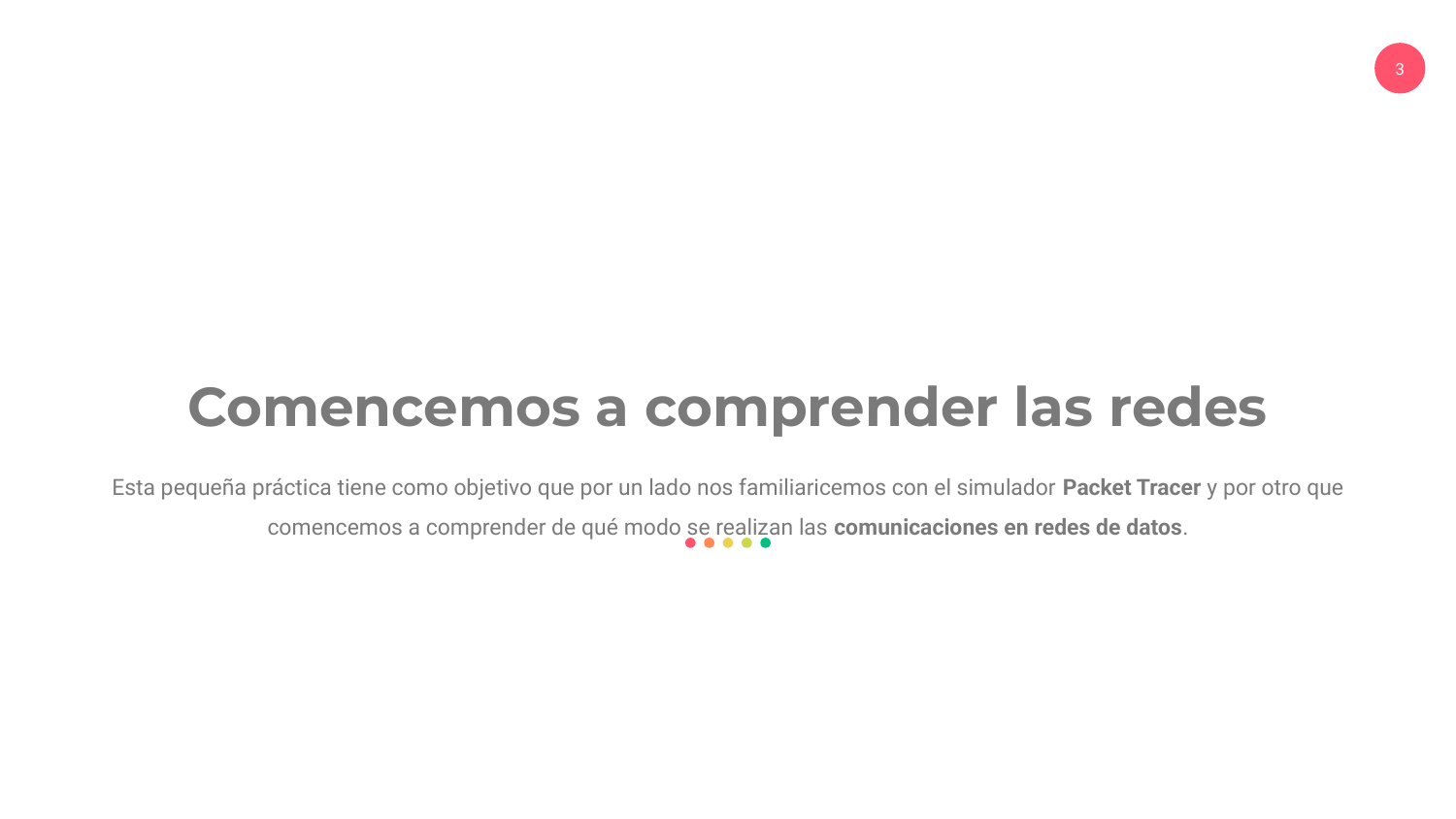

Comencemos a comprender las redes
Esta pequeña práctica tiene como objetivo que por un lado nos familiaricemos con el simulador Packet Tracer y por otro que comencemos a comprender de qué modo se realizan las comunicaciones en redes de datos.